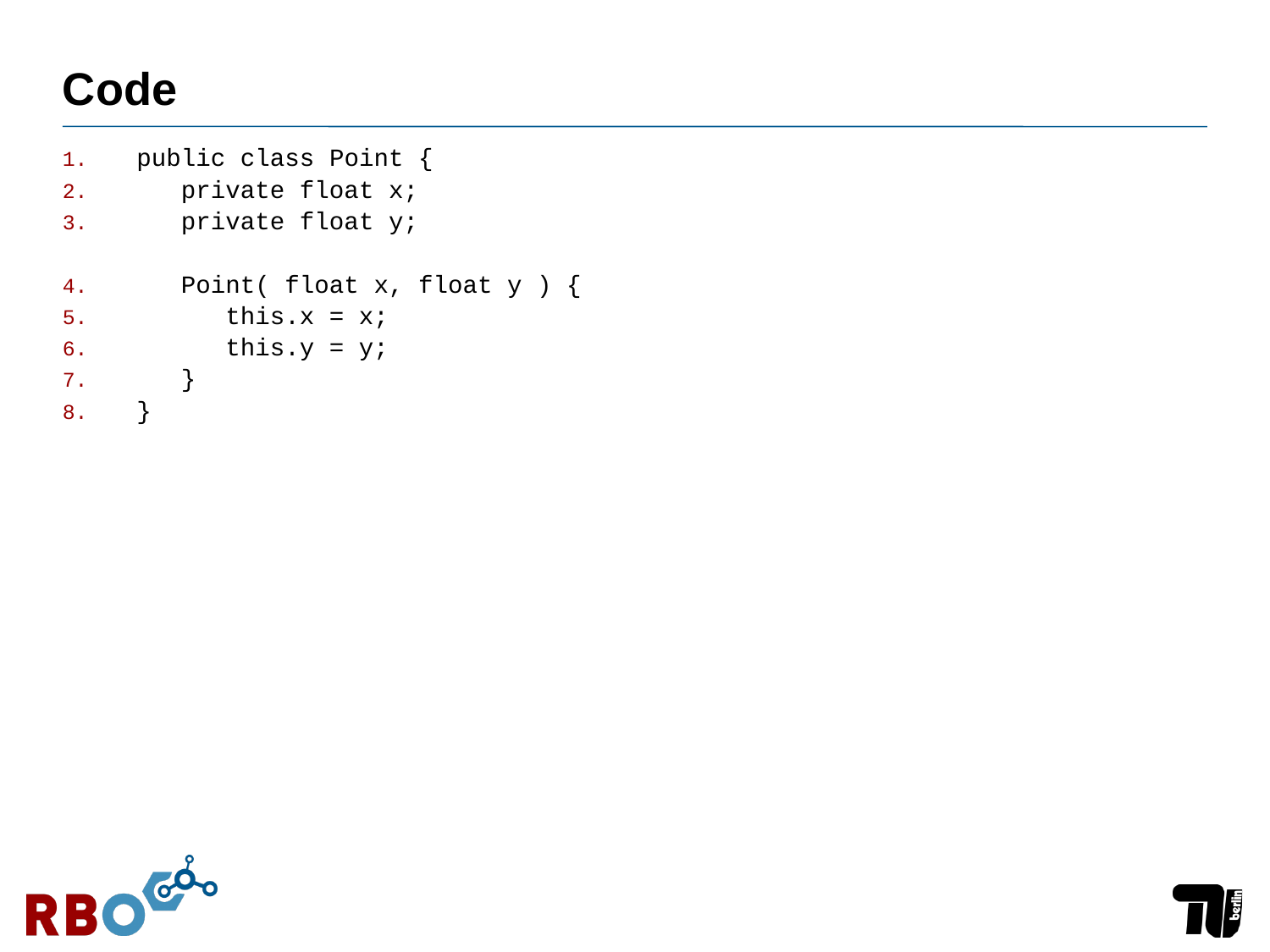

# Code
public class Point {
   private float x;
   private float y;

   Point( float x, float y ) {
      this.x = x;
      this.y = y;
   }
}